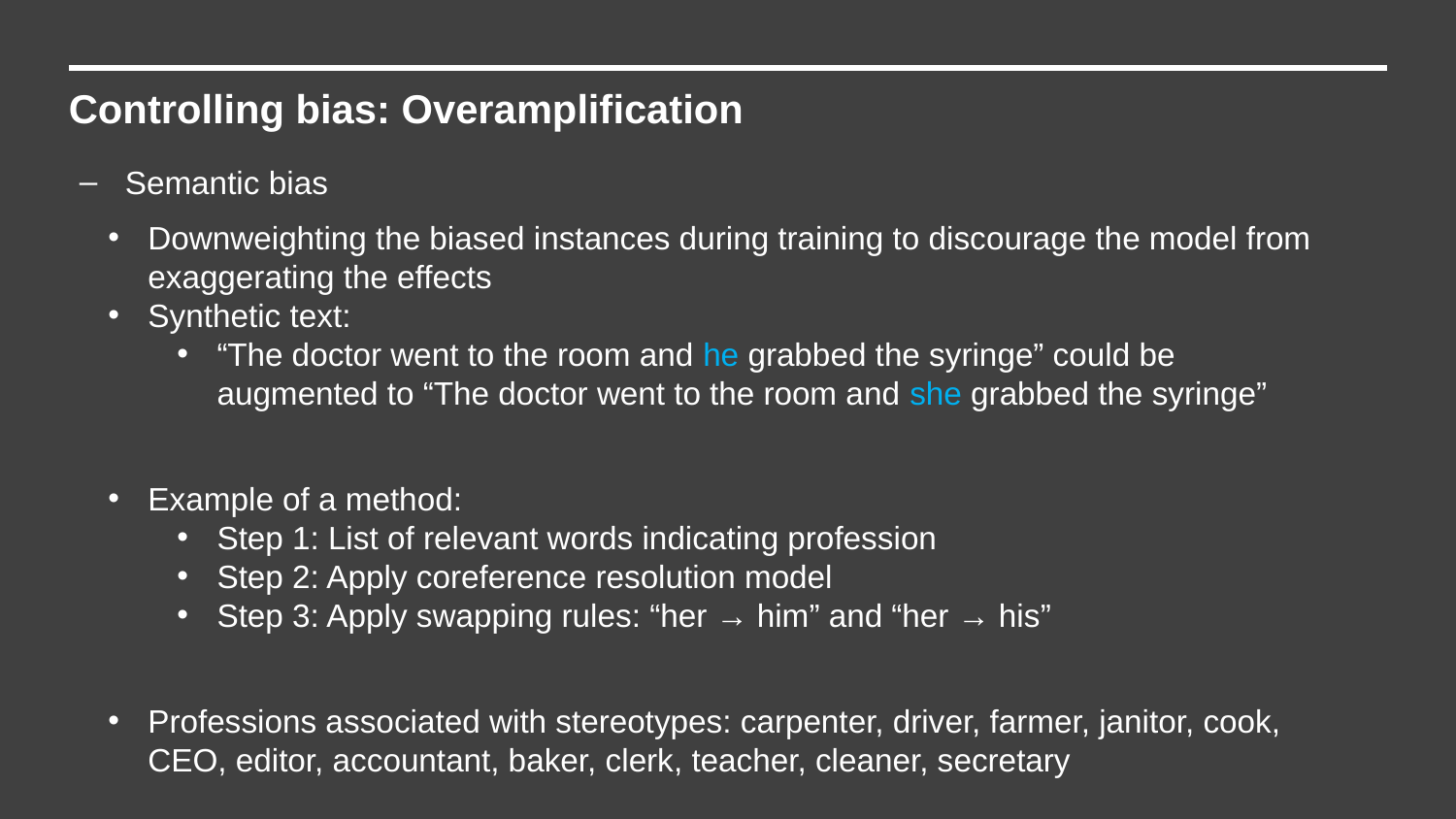

Controlling bias: Overamplification
Semantic bias
Downweighting the biased instances during training to discourage the model from exaggerating the effects
Synthetic text:
“The doctor went to the room and he grabbed the syringe” could be augmented to “The doctor went to the room and she grabbed the syringe”

Example of a method:
Step 1: List of relevant words indicating profession
Step 2: Apply coreference resolution model
Step 3: Apply swapping rules: “her → him” and “her → his”

Professions associated with stereotypes: carpenter, driver, farmer, janitor, cook, CEO, editor, accountant, baker, clerk, teacher, cleaner, secretary